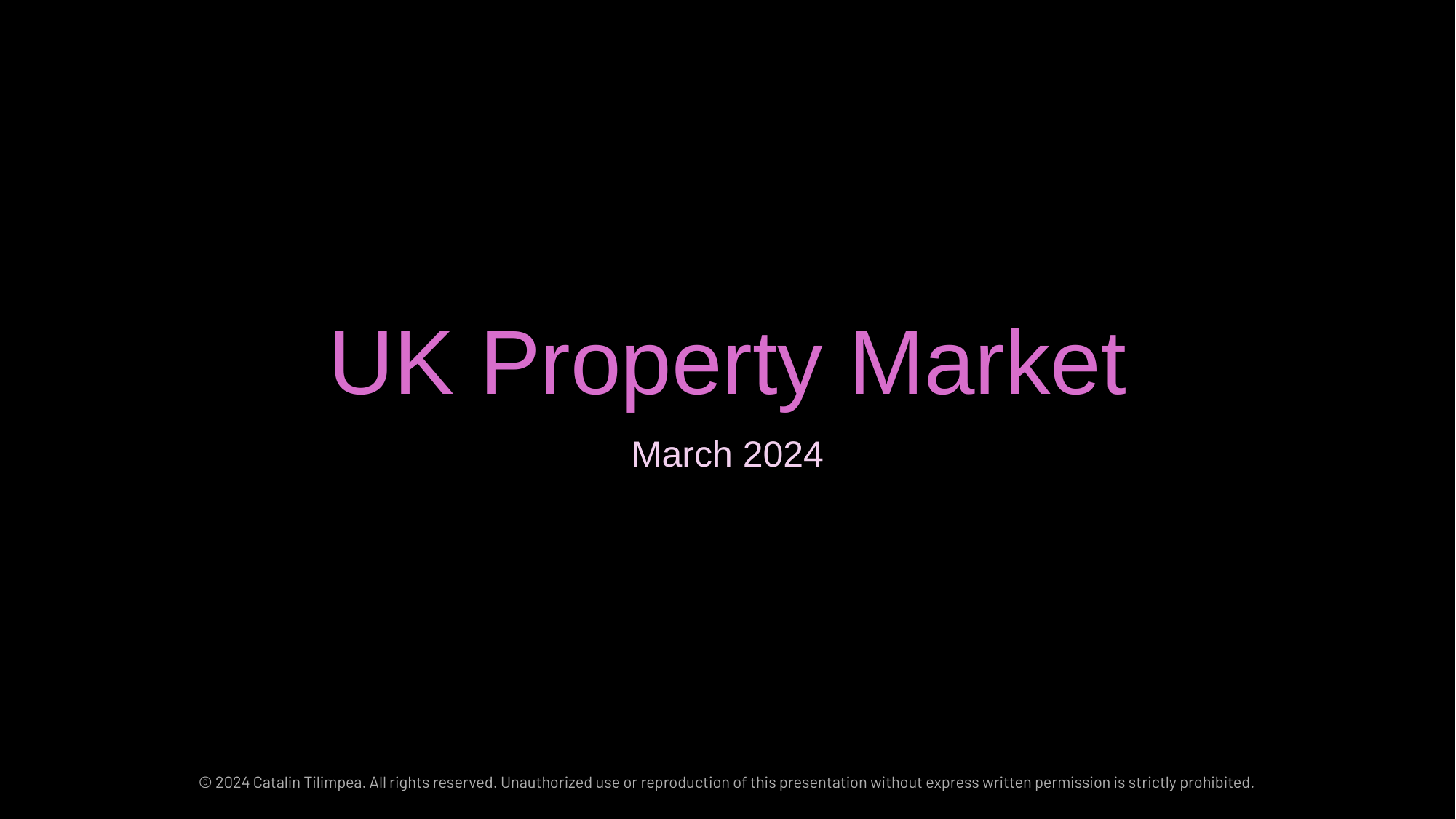

# UK Property Market
March 2024
© 2024 Catalin Tilimpea. All rights reserved. Unauthorized use or reproduction of this presentation without express written permission is strictly prohibited.